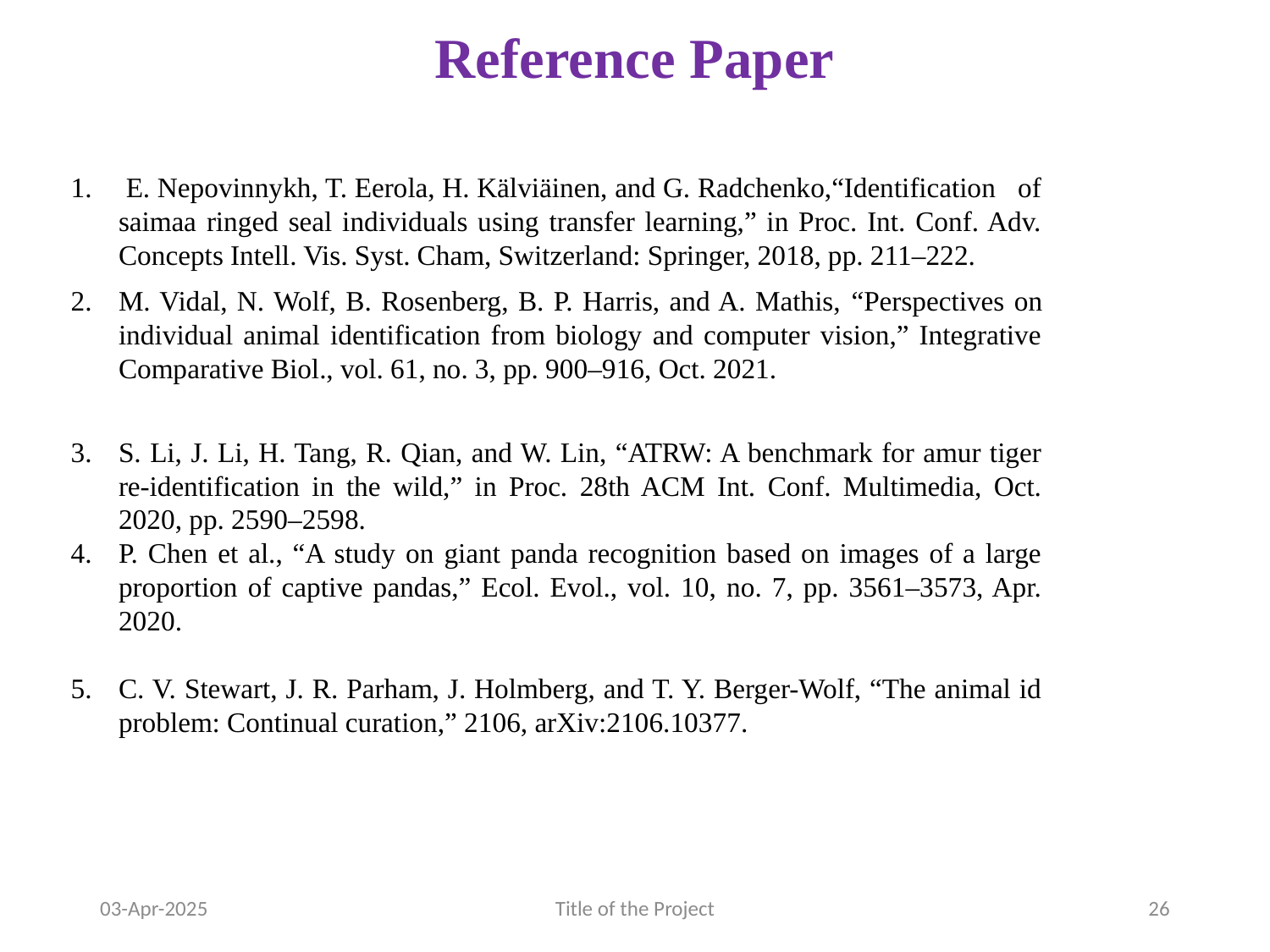

# Reference Paper
 E. Nepovinnykh, T. Eerola, H. Kälviäinen, and G. Radchenko,“Identification   of saimaa ringed seal individuals using transfer learning,” in Proc. Int. Conf. Adv. Concepts Intell. Vis. Syst. Cham, Switzerland: Springer, 2018, pp. 211–222.
M. Vidal, N. Wolf, B. Rosenberg, B. P. Harris, and A. Mathis, “Perspectives on individual animal identification from biology and computer vision,” Integrative Comparative Biol., vol. 61, no. 3, pp. 900–916, Oct. 2021.

S. Li, J. Li, H. Tang, R. Qian, and W. Lin, “ATRW: A benchmark for amur tiger re-identification in the wild,” in Proc. 28th ACM Int. Conf. Multimedia, Oct. 2020, pp. 2590–2598.
P. Chen et al., “A study on giant panda recognition based on images of a large proportion of captive pandas,” Ecol. Evol., vol. 10, no. 7, pp. 3561–3573, Apr. 2020.

C. V. Stewart, J. R. Parham, J. Holmberg, and T. Y. Berger-Wolf, “The animal id problem: Continual curation,” 2106, arXiv:2106.10377.

03-Apr-2025
Title of the Project
26